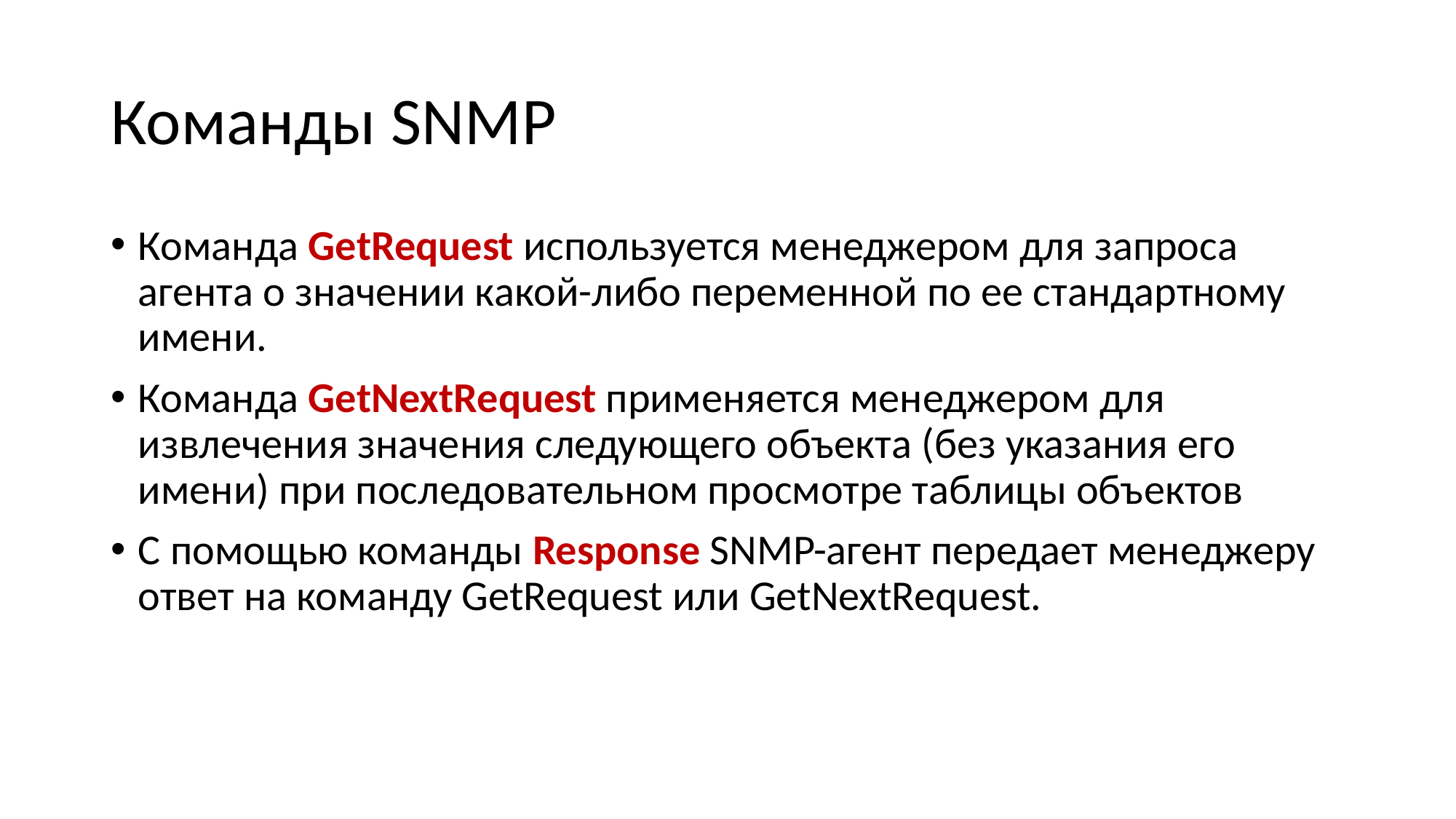

# Команды SNMP
Команда GetRequest используется менеджером для запроса агента о значении какой-либо переменной по ее стандартному имени.
Команда GetNextRequest применяется менеджером для извлечения значения следующего объекта (без указания его имени) при последовательном просмотре таблицы объектов
С помощью команды Response SNMP-агент передает менеджеру ответ на команду GetRequest или GetNextRequest.